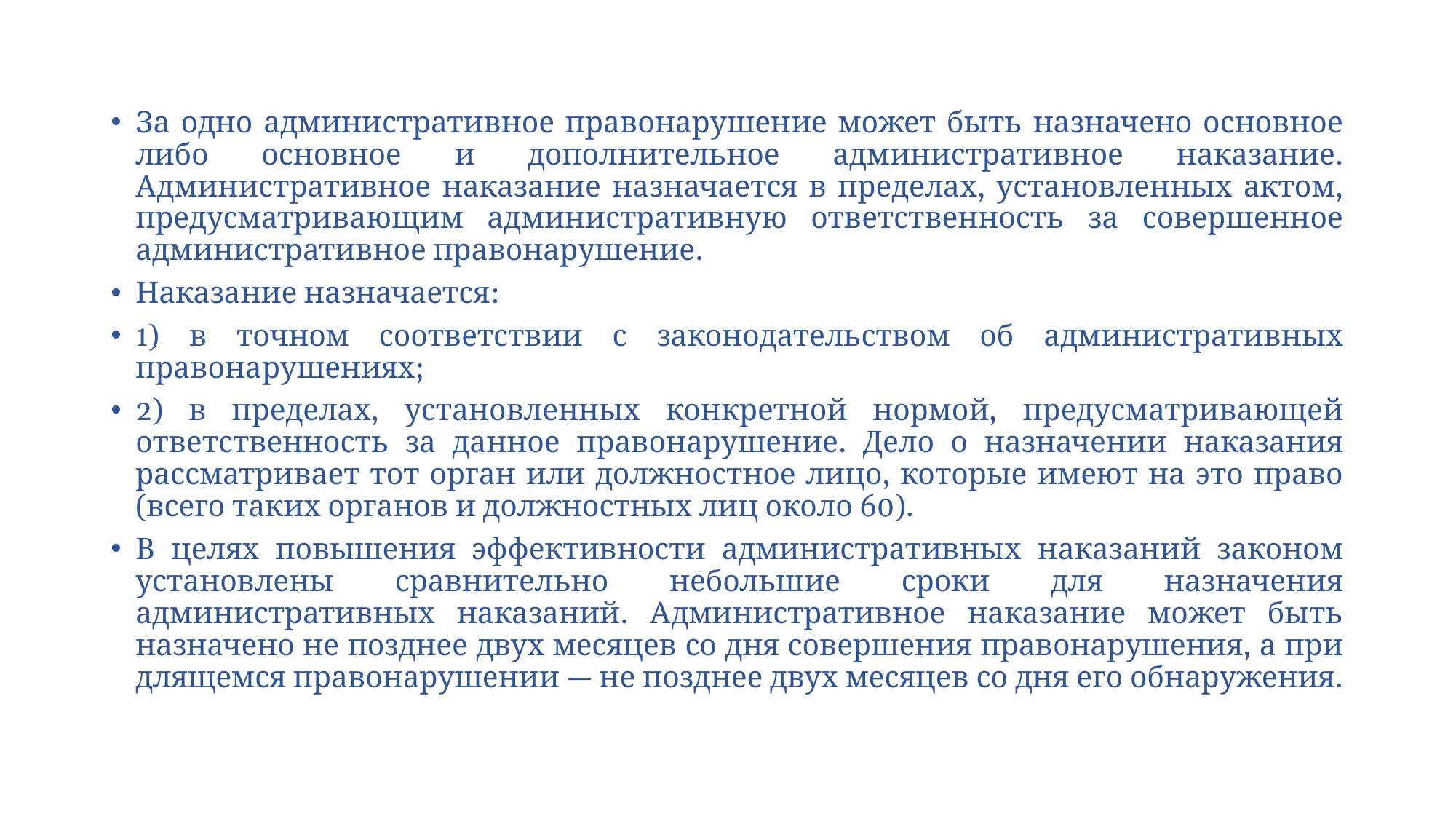

За одно административное правонарушение может быть назначено основное либо основное и дополнительное административное наказание. Административное наказание назначается в пределах, установленных актом, предусматривающим административную ответственность за совершенное административное правонарушение.
Наказание назначается:
1) в точном соответствии с законодательством об административных правонарушениях;
2) в пределах, установленных конкретной нормой, предусматривающей ответственность за данное правонарушение. Дело о назначении наказания рассматривает тот орган или должностное лицо, которые имеют на это право (всего таких органов и должностных лиц около 60).
В целях повышения эффективности административных наказаний законом установлены сравнительно небольшие сроки для назначения административных наказаний. Административное наказание может быть назначено не позднее двух месяцев со дня совершения правонарушения, а при длящемся правонарушении — не позднее двух месяцев со дня его обнаружения.